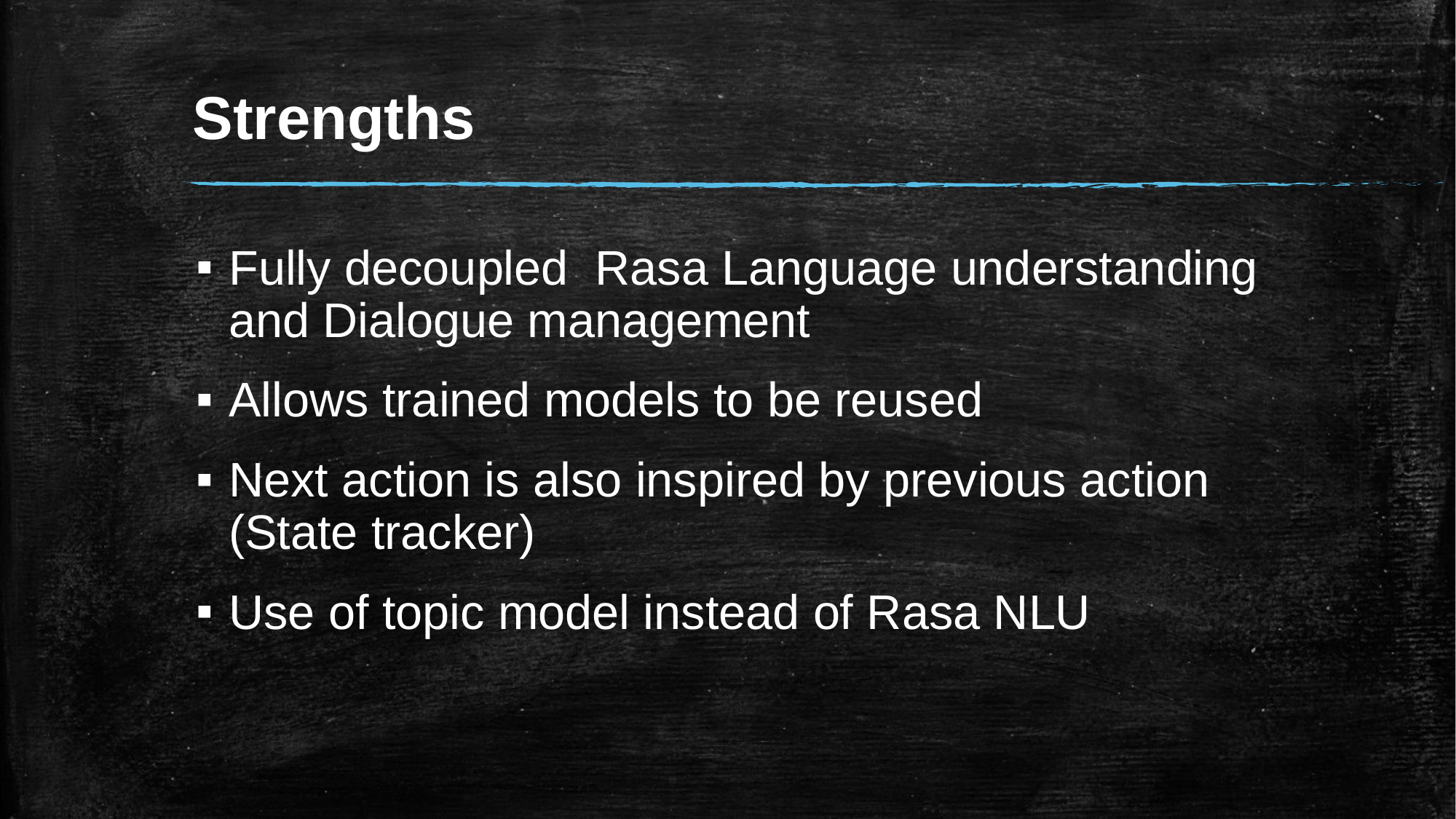

Strengths
Fully decoupled  Rasa Language understanding and Dialogue management
Allows trained models to be reused
Next action is also inspired by previous action (State tracker)
Use of topic model instead of Rasa NLU